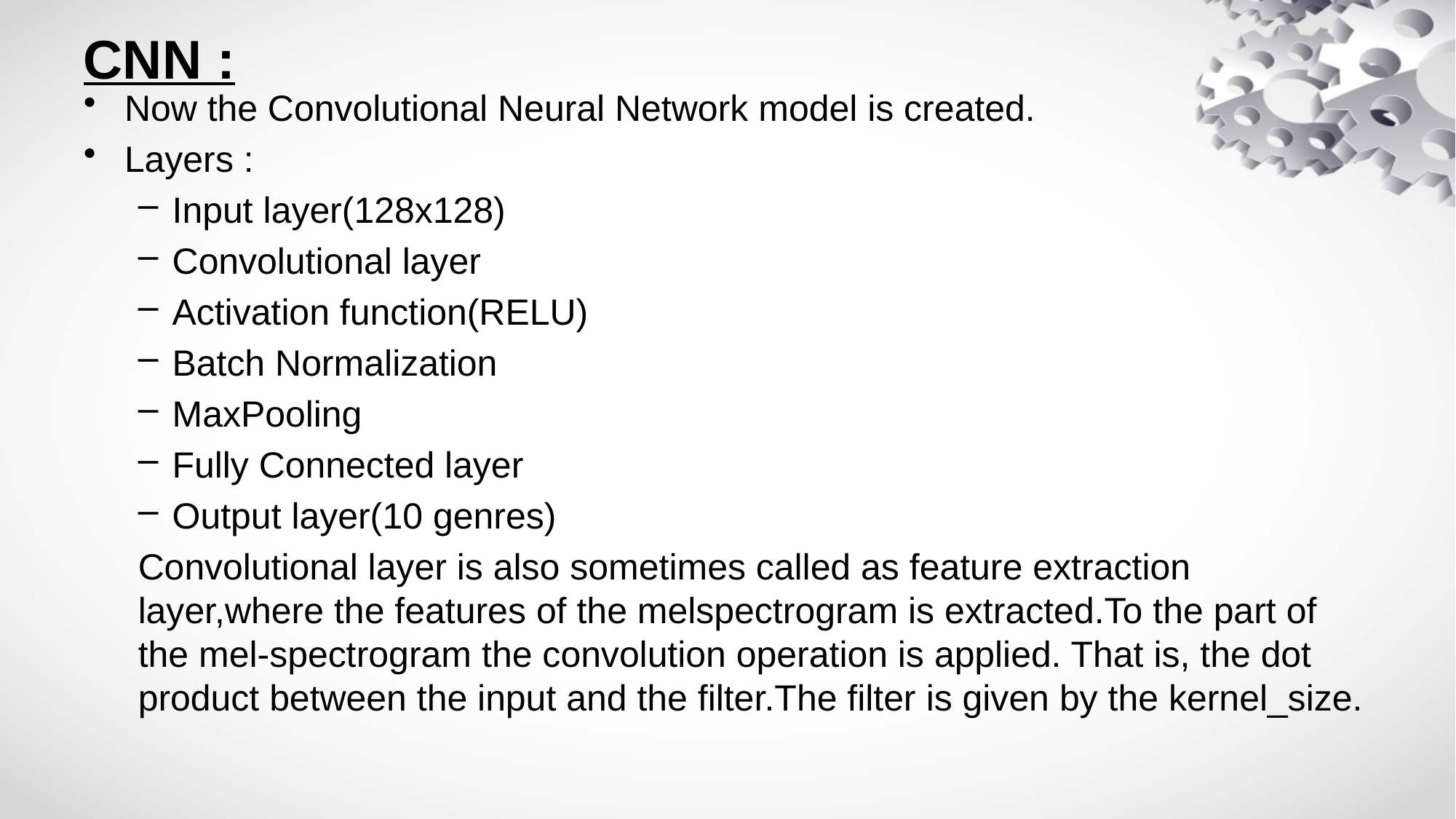

# CNN :
Now the Convolutional Neural Network model is created.
Layers :
Input layer(128x128)
Convolutional layer
Activation function(RELU)
Batch Normalization
MaxPooling
Fully Connected layer
Output layer(10 genres)
Convolutional layer is also sometimes called as feature extraction layer,where the features of the melspectrogram is extracted.To the part of the mel-spectrogram the convolution operation is applied. That is, the dot product between the input and the filter.The filter is given by the kernel_size.